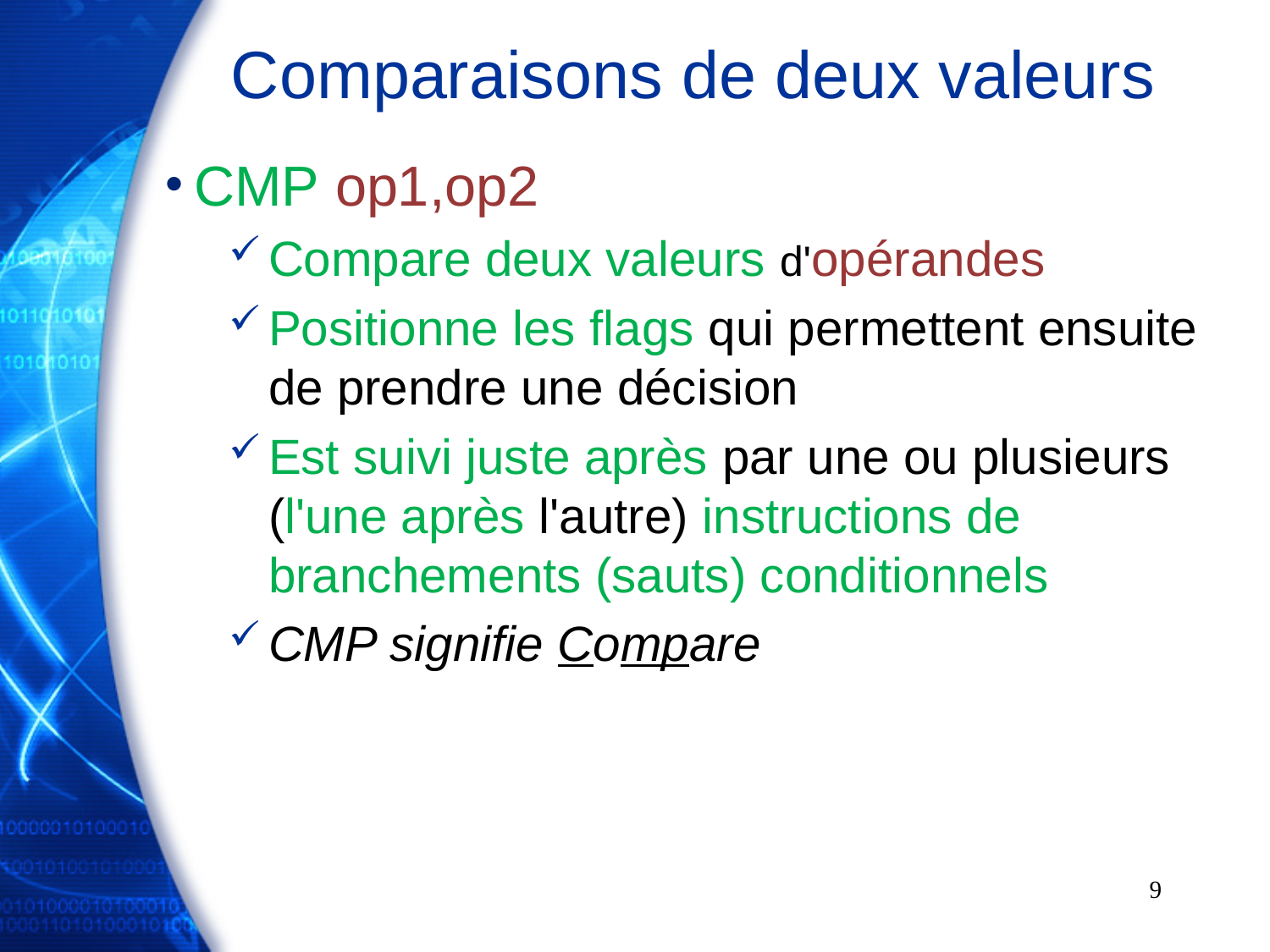

# Comparaisons de deux valeurs
CMP op1,op2
Compare deux valeurs d'opérandes
Positionne les flags qui permettent ensuite de prendre une décision
Est suivi juste après par une ou plusieurs (l'une après l'autre) instructions de branchements (sauts) conditionnels
CMP signifie Compare
9